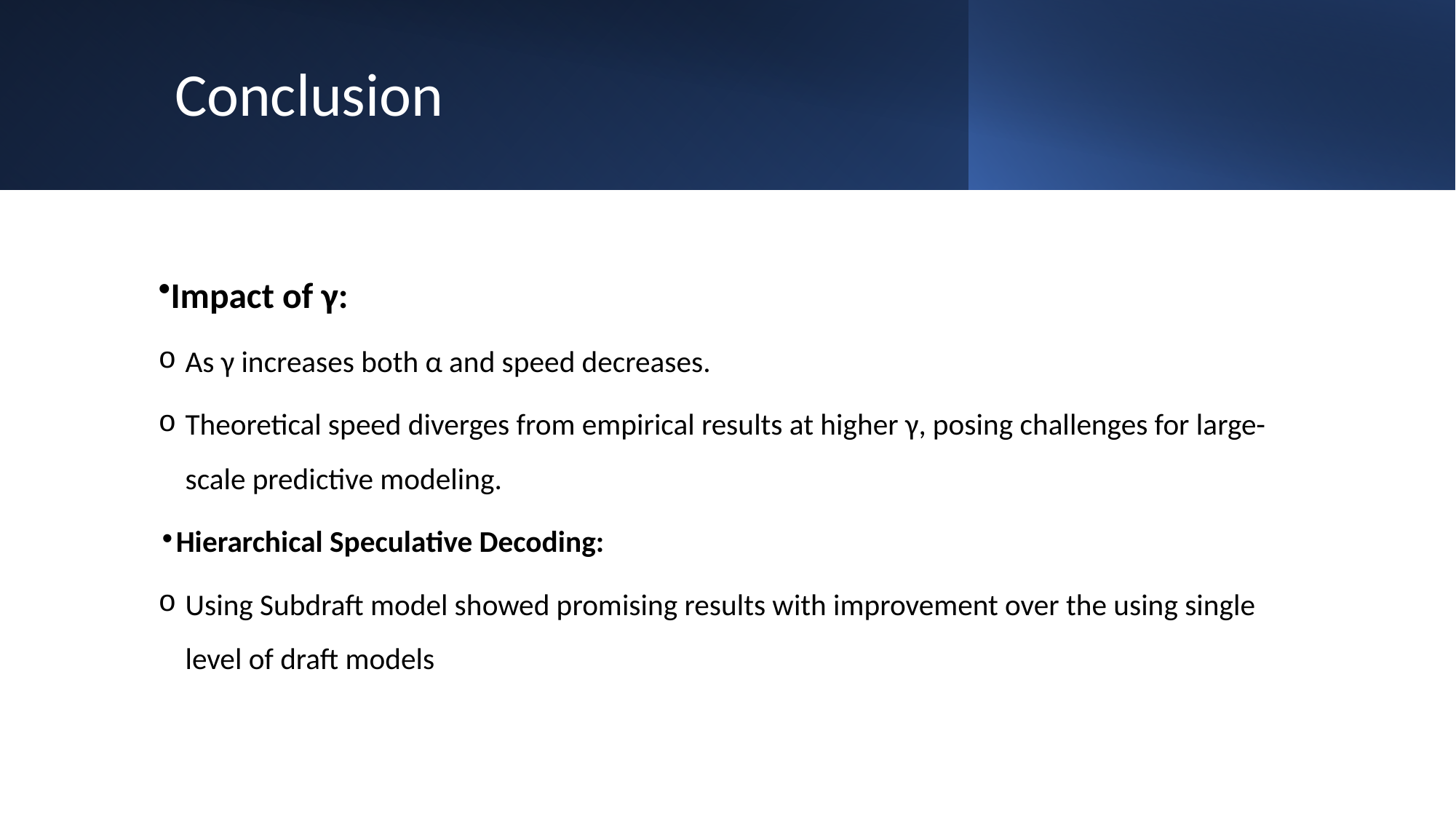

# Conclusion
Impact of γ:
As γ increases both α and speed decreases.
Theoretical speed diverges from empirical results at higher γ, posing challenges for large-scale predictive modeling.
Hierarchical Speculative Decoding:
Using Subdraft model showed promising results with improvement over the using single level of draft models